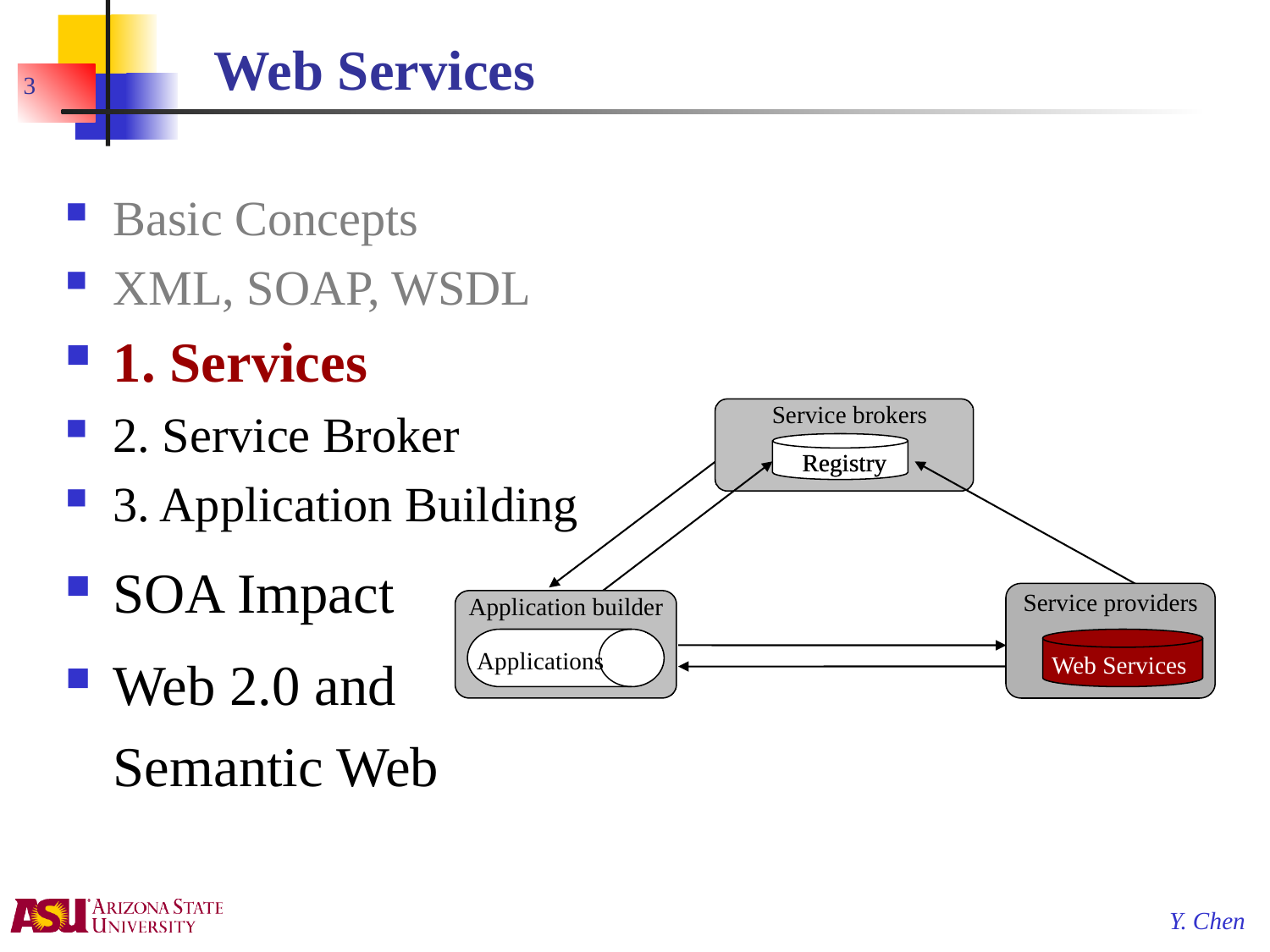

# Web Services
3
Basic Concepts
XML, SOAP, WSDL
1. Services
2. Service Broker
3. Application Building
SOA Impact
Web 2.0 and
Semantic Web
Service brokers

Registry
Registry

Service providers

Web Services

Application builder

Applications